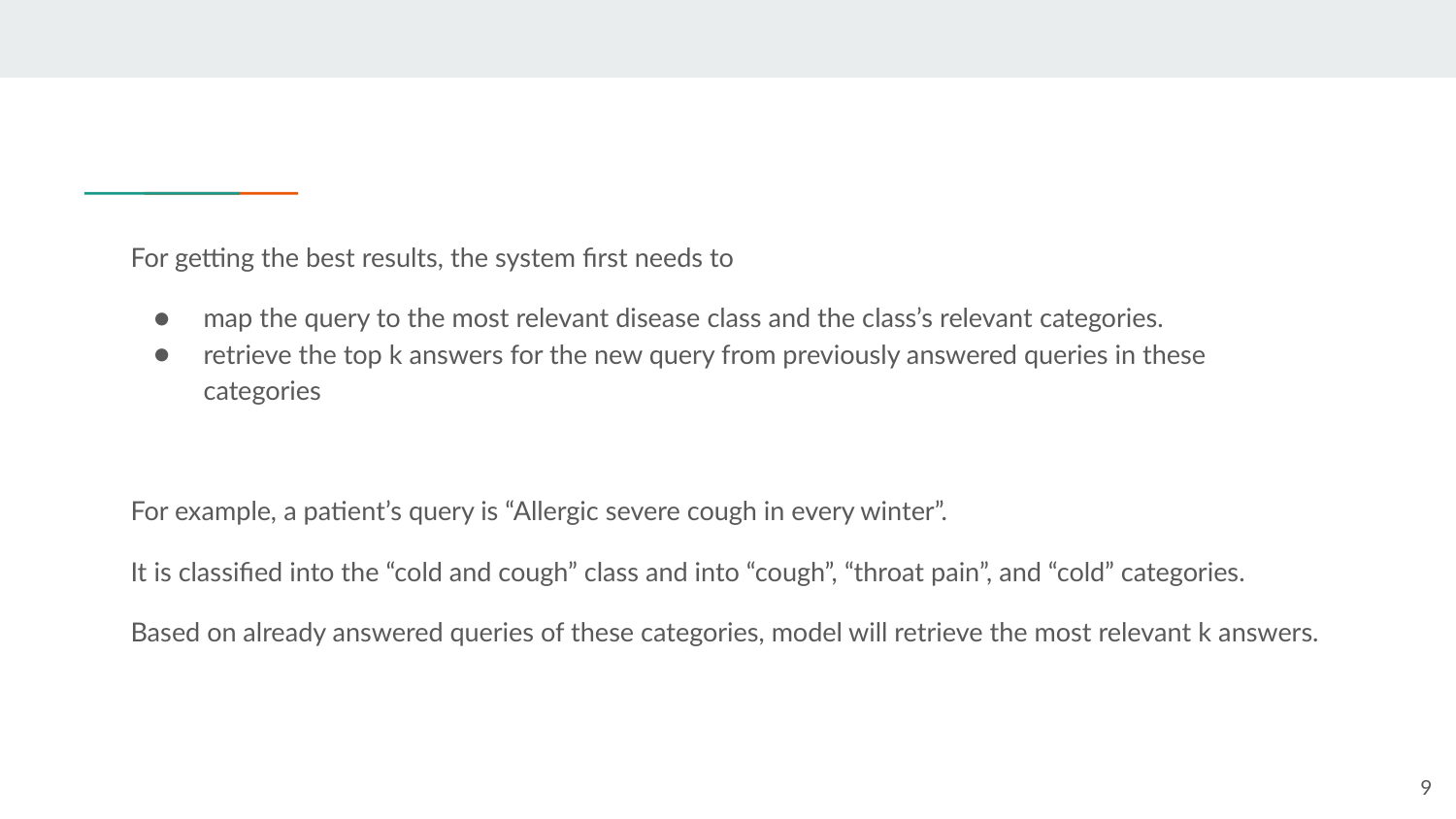

For getting the best results, the system first needs to
map the query to the most relevant disease class and the class’s relevant categories.
retrieve the top k answers for the new query from previously answered queries in these categories

For example, a patient’s query is “Allergic severe cough in every winter”.
It is classified into the “cold and cough” class and into “cough”, “throat pain”, and “cold” categories.
Based on already answered queries of these categories, model will retrieve the most relevant k answers.
9